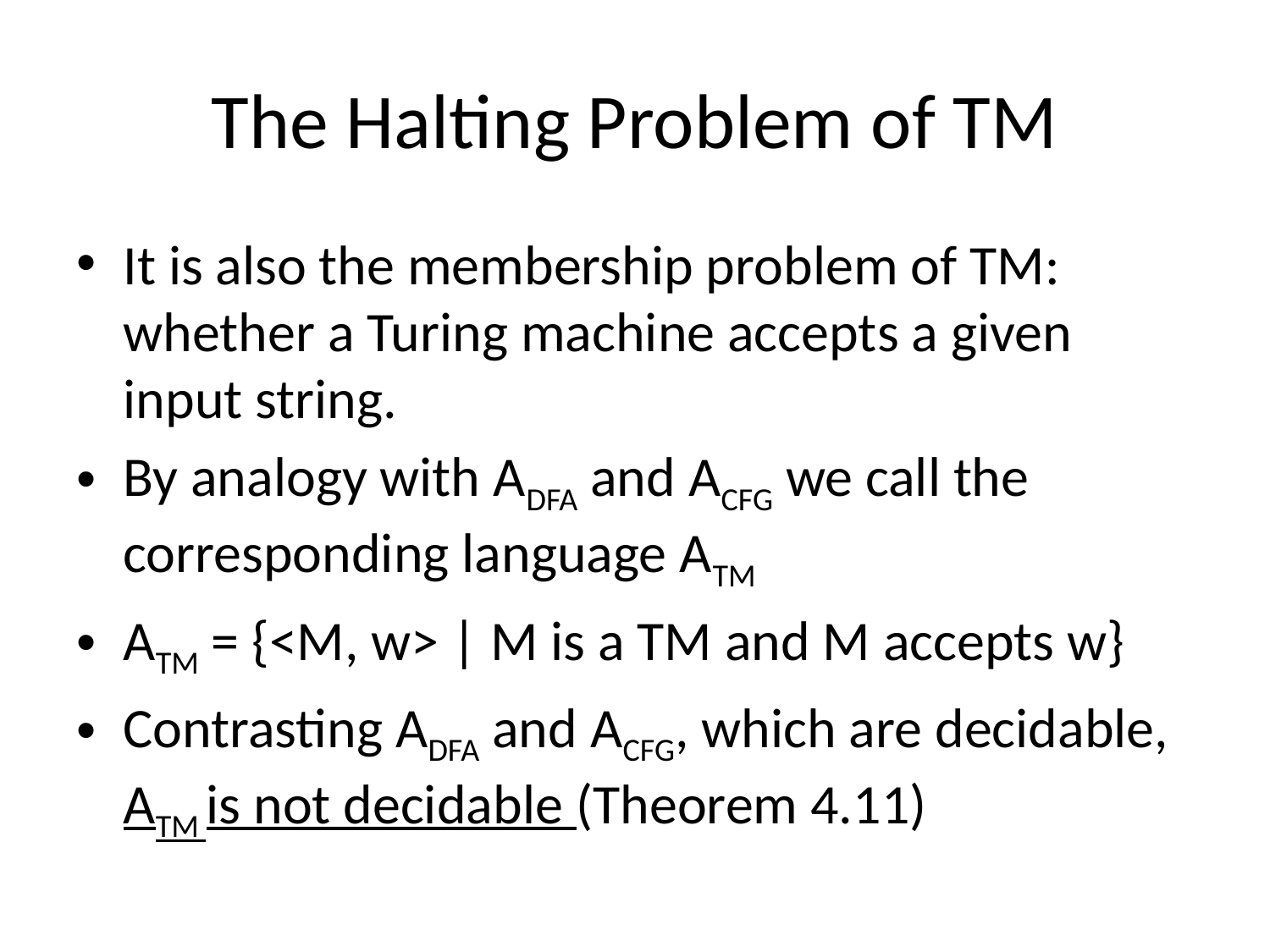

# The Halting Problem of TM
It is also the membership problem of TM: whether a Turing machine accepts a given input string.
By analogy with ADFA and ACFG we call the corresponding language ATM
ATM = {<M, w> | M is a TM and M accepts w}
Contrasting ADFA and ACFG, which are decidable, ATM is not decidable (Theorem 4.11)